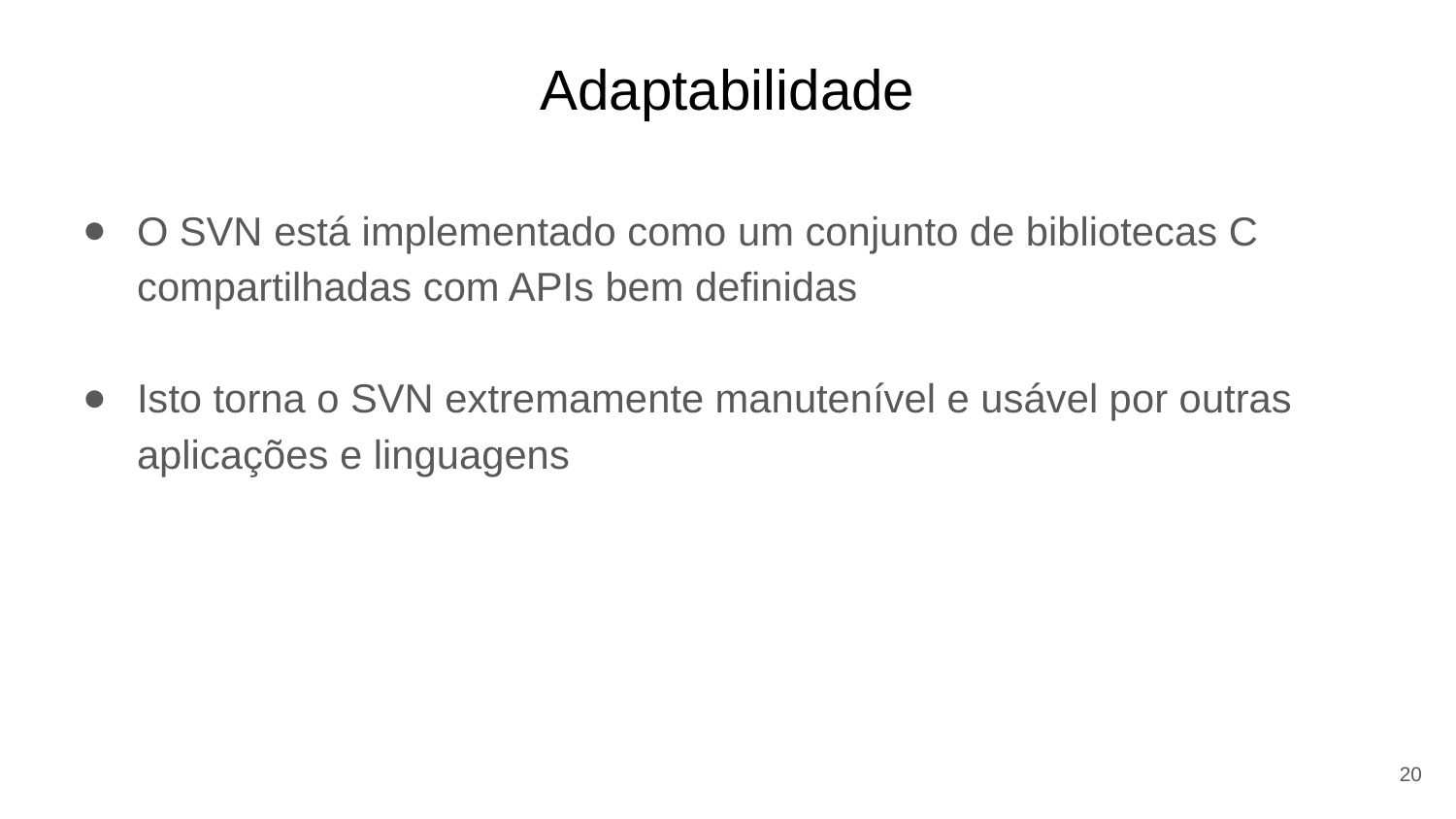

# Adaptabilidade
O SVN está implementado como um conjunto de bibliotecas C compartilhadas com APIs bem definidas

Isto torna o SVN extremamente manutenível e usável por outras aplicações e linguagens
20